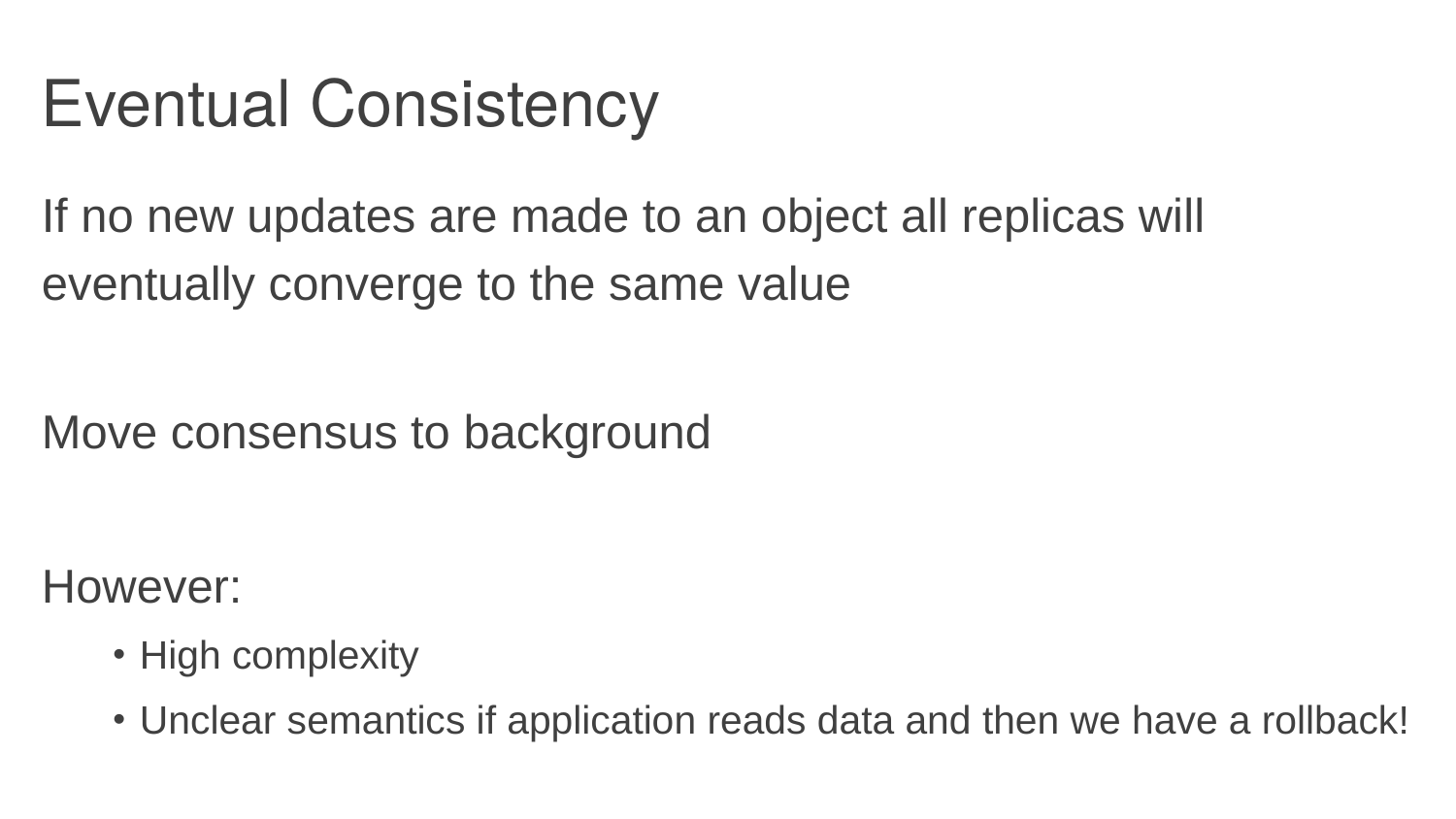

# Eventual Consistency
If no new updates are made to an object all replicas will eventually converge to the same value

Move consensus to background

However:
High complexity
Unclear semantics if application reads data and then we have a rollback!